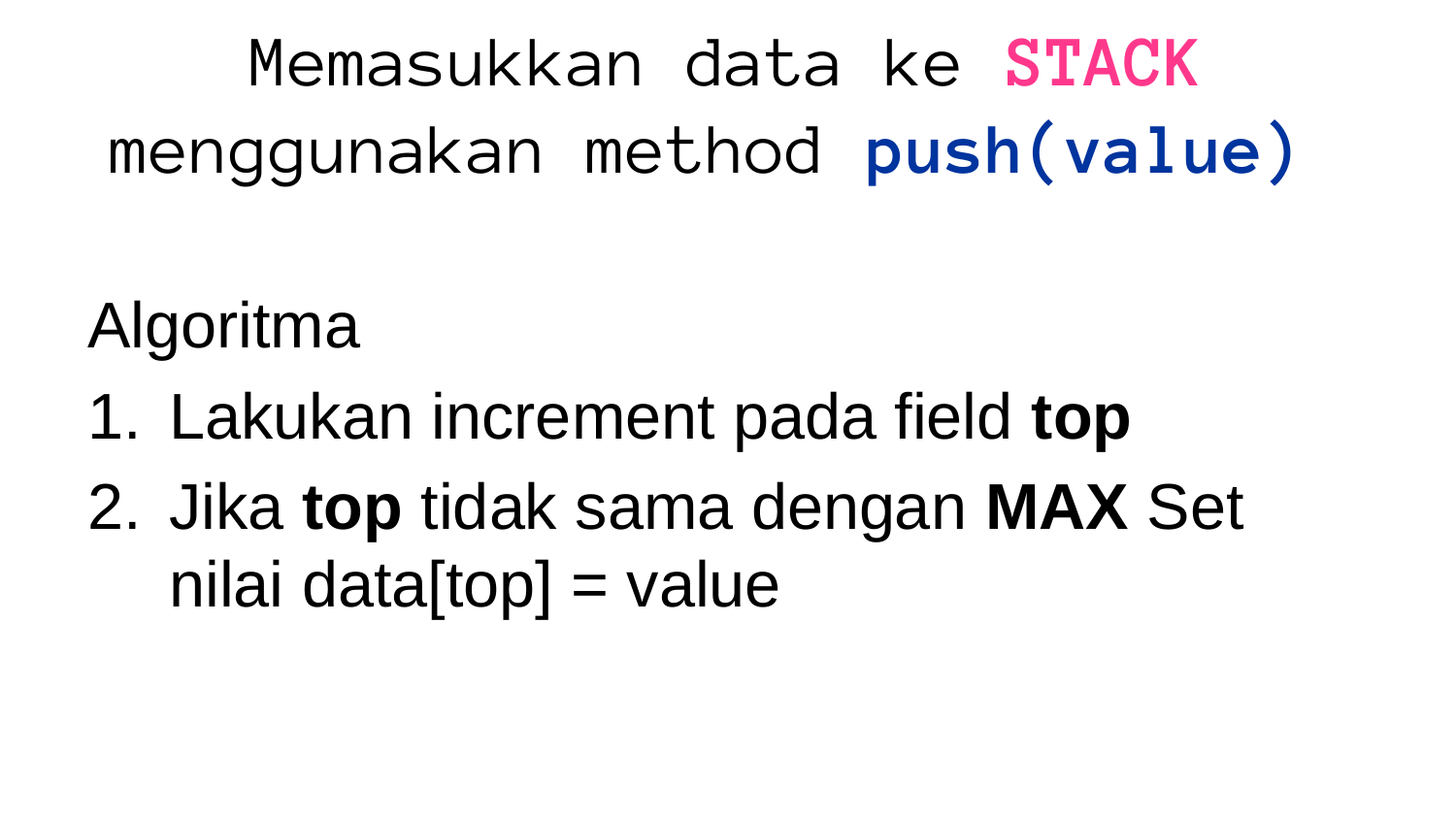

# Memasukkan data ke STACK menggunakan method push(value)
Algoritma
Lakukan increment pada field top
Jika top tidak sama dengan MAX Set nilai data[top] = value